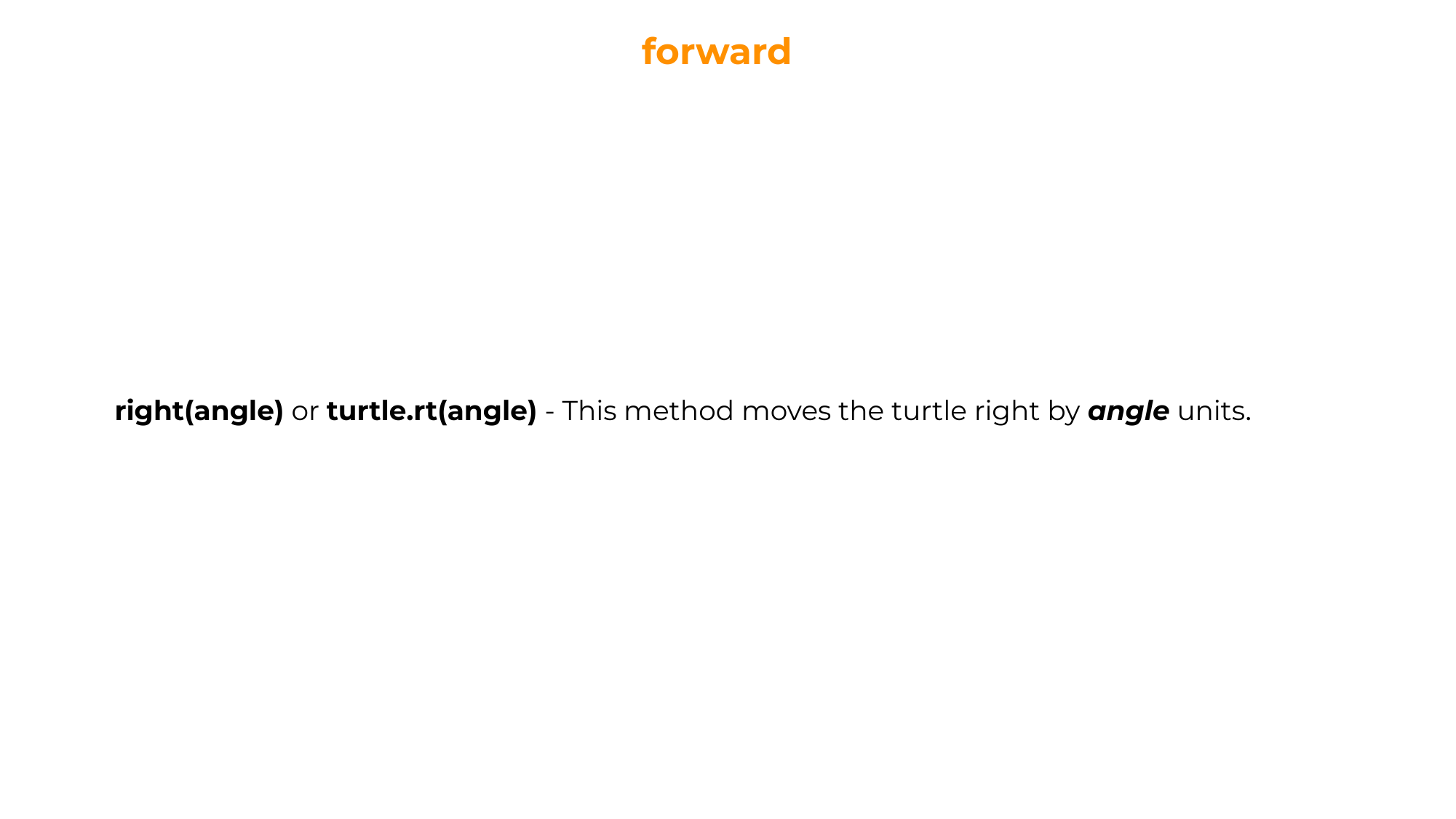

forward
right(angle) or turtle.rt(angle) - This method moves the turtle right by angle units.